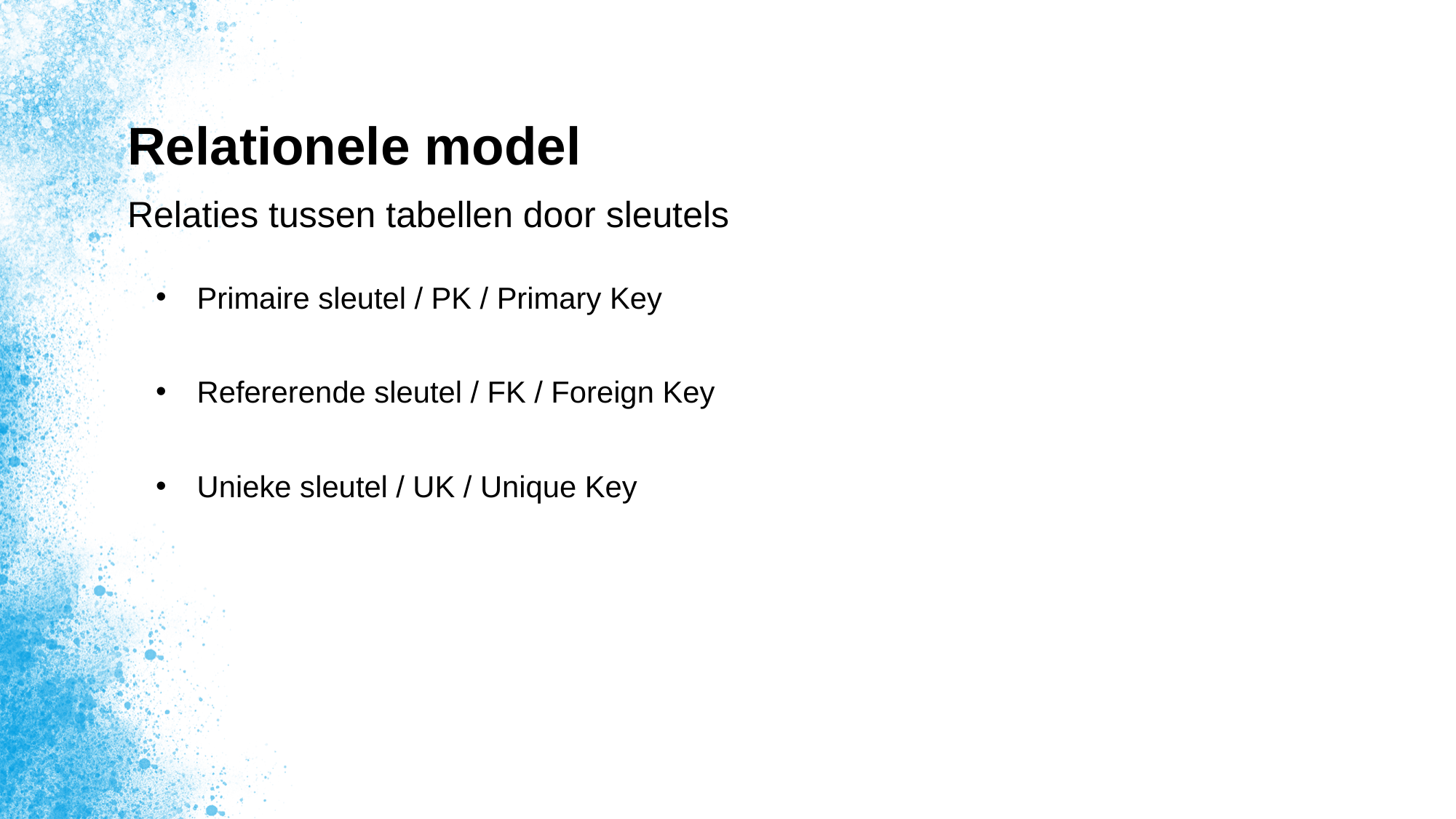

6
# Relationele model
Relaties tussen tabellen door sleutels

Primaire sleutel / PK / Primary Key

Refererende sleutel / FK / Foreign Key

Unieke sleutel / UK / Unique Key